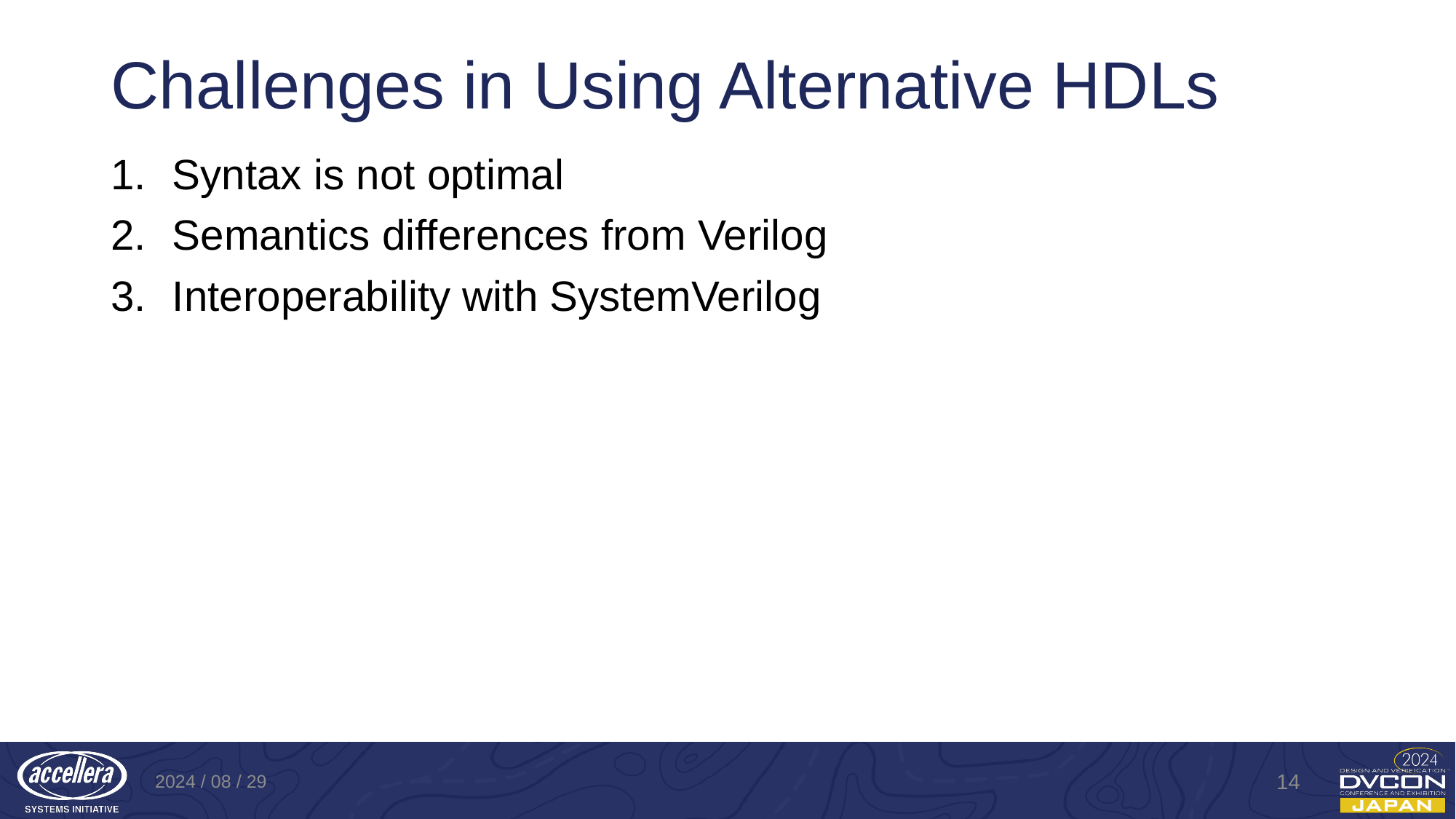

# Challenges in Using Alternative HDLs
Syntax is not optimal
Semantics differences from Verilog
Interoperability with SystemVerilog

2024 / 08 / 29
14